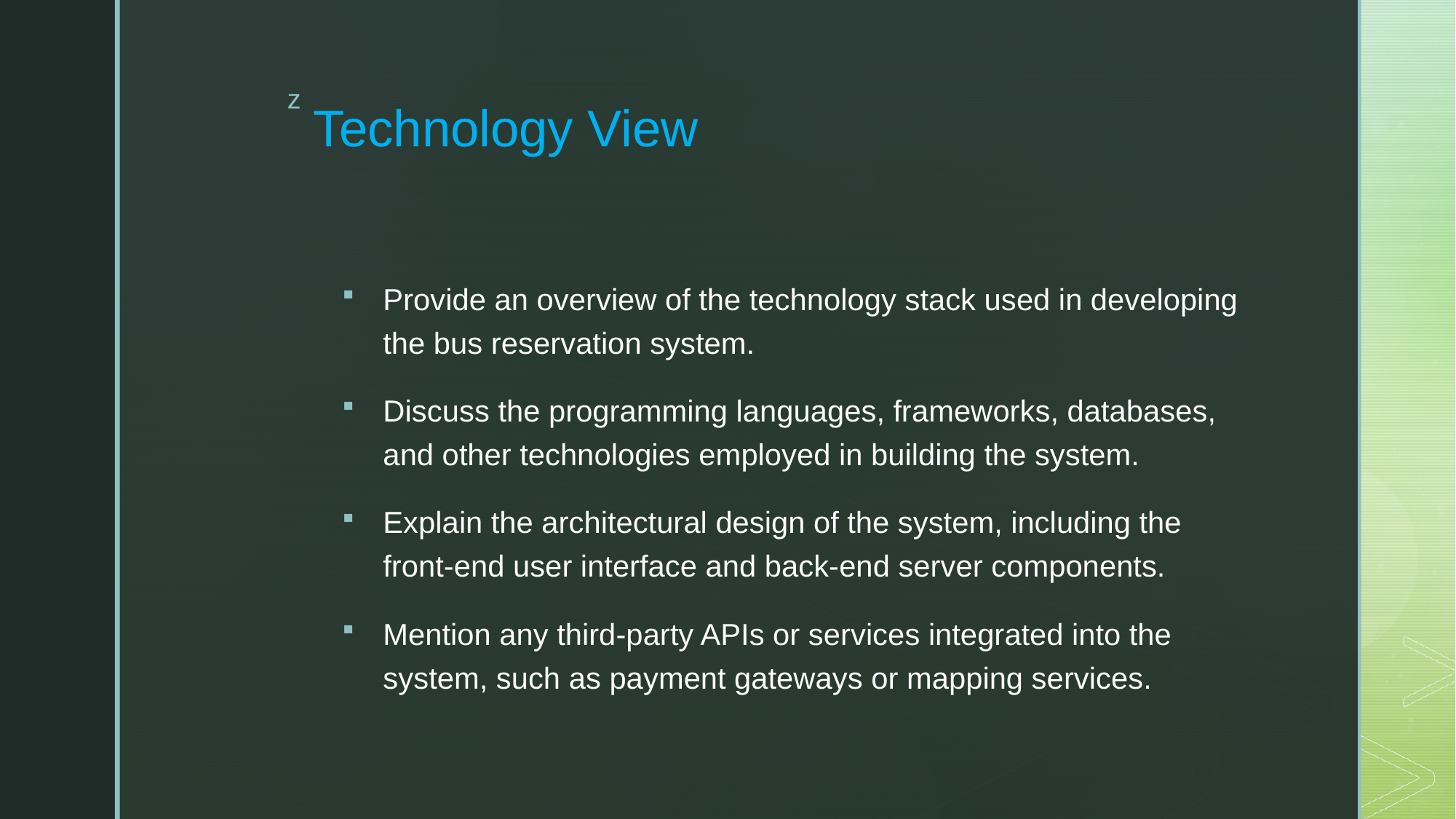

# Technology View
Provide an overview of the technology stack used in developing the bus reservation system.
Discuss the programming languages, frameworks, databases, and other technologies employed in building the system.
Explain the architectural design of the system, including the front-end user interface and back-end server components.
Mention any third-party APIs or services integrated into the system, such as payment gateways or mapping services.